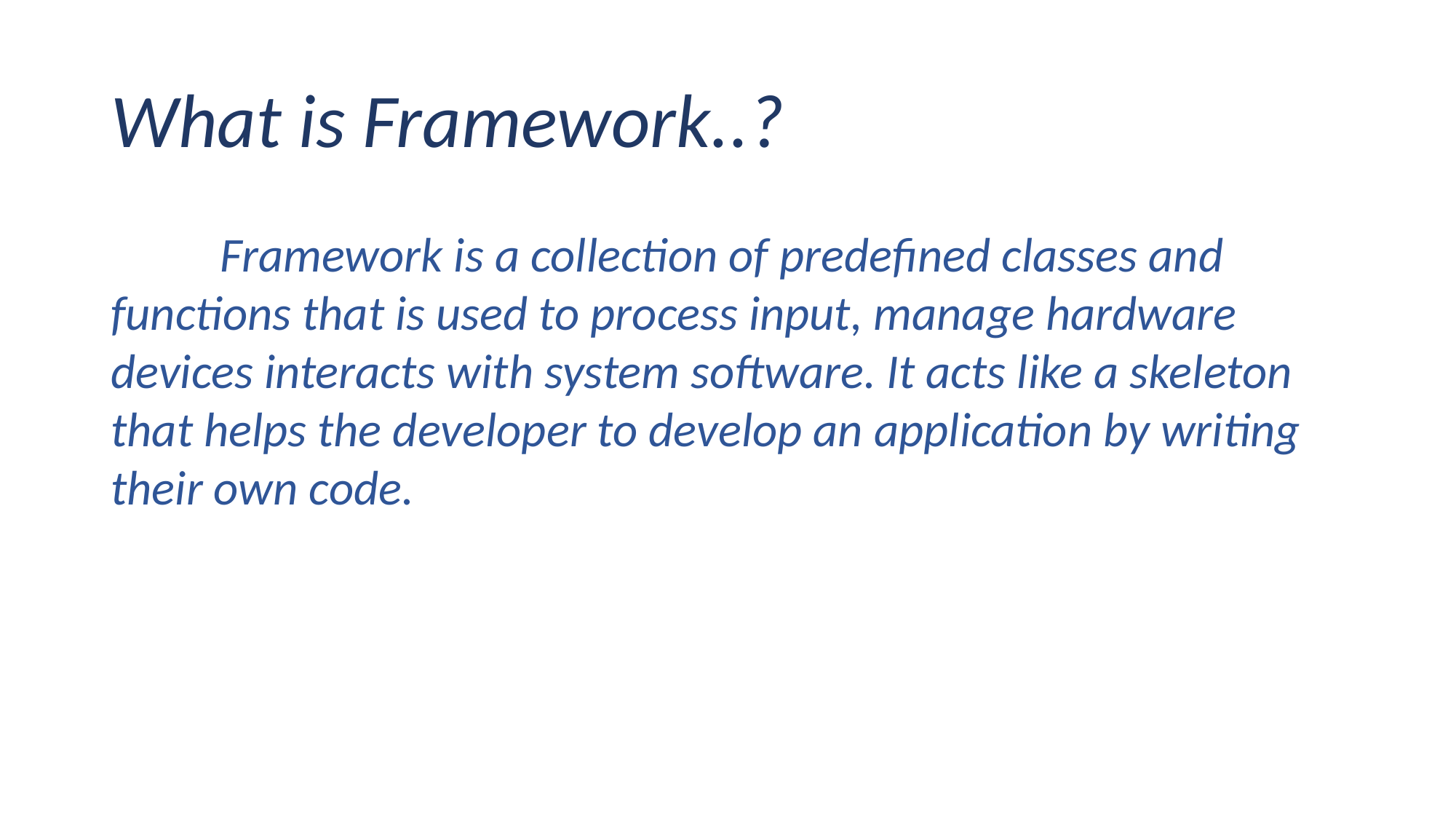

# What is Framework..?
 	Framework is a collection of predefined classes and functions that is used to process input, manage hardware devices interacts with system software. It acts like a skeleton that helps the developer to develop an application by writing their own code.